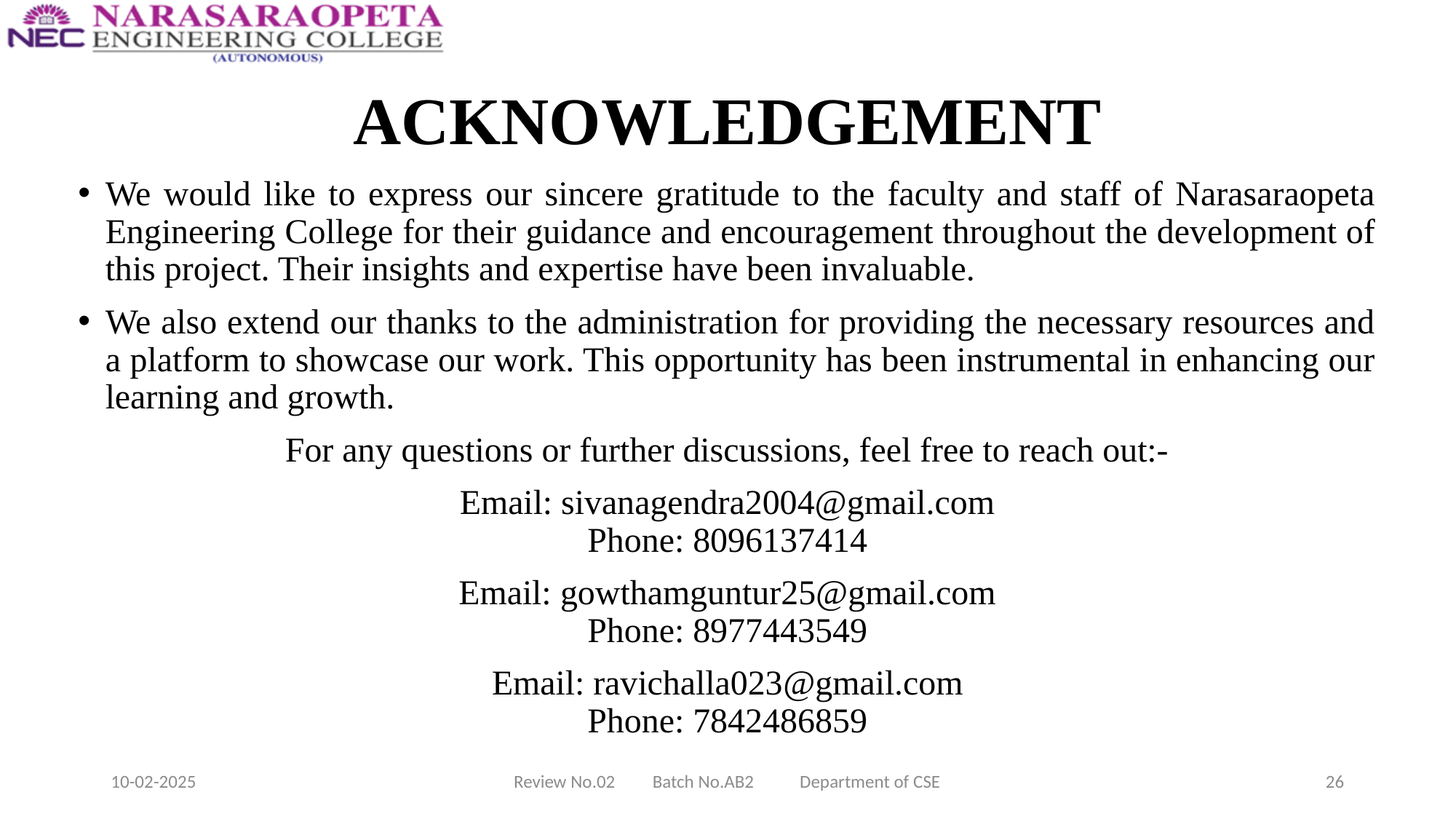

# ACKNOWLEDGEMENT
We would like to express our sincere gratitude to the faculty and staff of Narasaraopeta Engineering College for their guidance and encouragement throughout the development of this project. Their insights and expertise have been invaluable.
We also extend our thanks to the administration for providing the necessary resources and a platform to showcase our work. This opportunity has been instrumental in enhancing our learning and growth.
For any questions or further discussions, feel free to reach out:-
Email: sivanagendra2004@gmail.com
Phone: 8096137414
Email: gowthamguntur25@gmail.com
Phone: 8977443549
Email: ravichalla023@gmail.com
Phone: 7842486859
10-02-2025
Review No.02         Batch No.AB2           Department of CSE
26